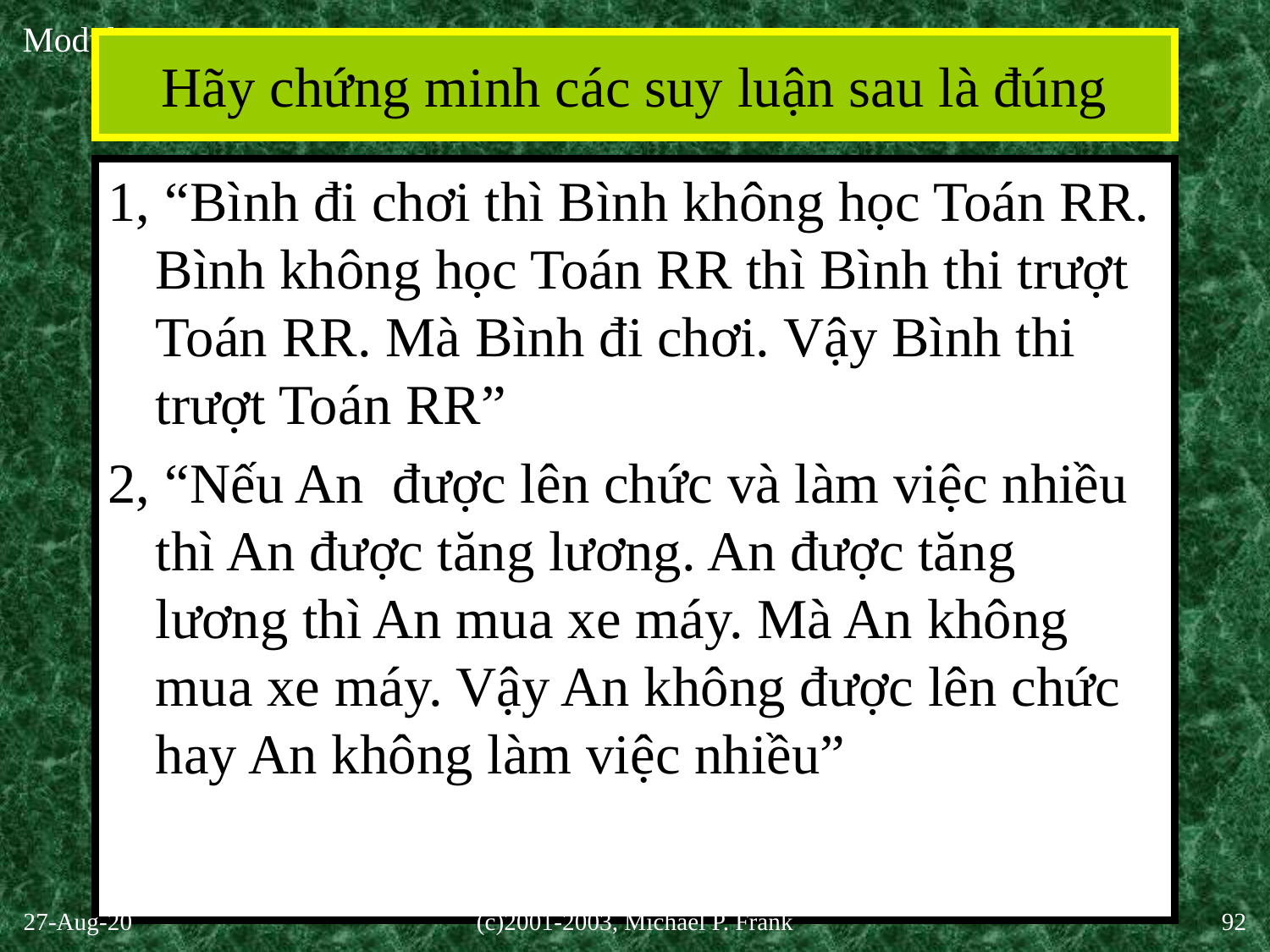

# Hãy chứng minh các suy luận sau là đúng
1, “Bình đi chơi thì Bình không học Toán RR. Bình không học Toán RR thì Bình thi trượt Toán RR. Mà Bình đi chơi. Vậy Bình thi trượt Toán RR”
2, “Nếu An  được lên chức và làm việc nhiều thì An được tăng lương. An được tăng lương thì An mua xe máy. Mà An không mua xe máy. Vậy An không được lên chức hay An không làm việc nhiều”
27-Aug-20
(c)2001-2003, Michael P. Frank
92